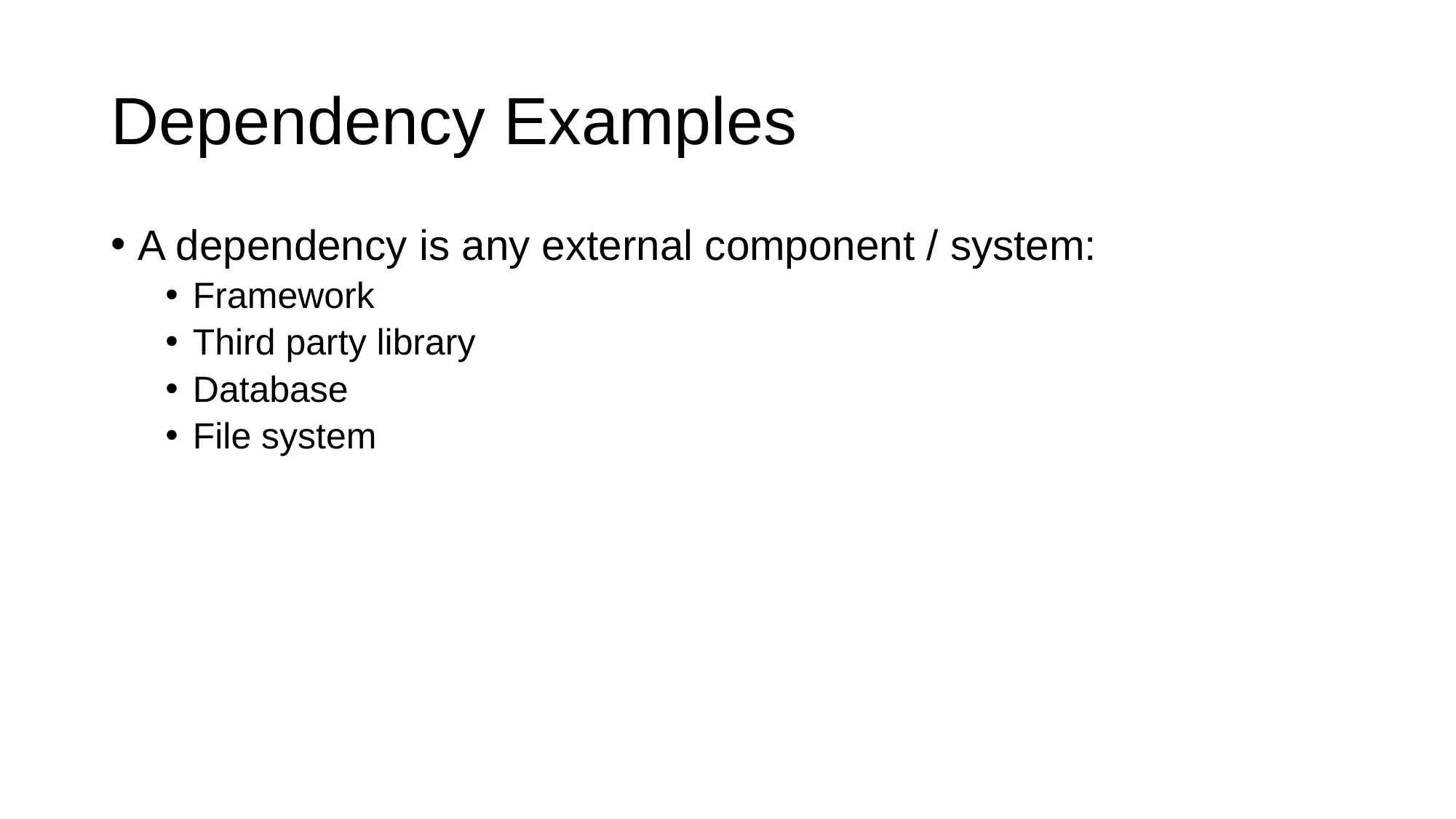

# Dependency Examples
A dependency is any external component / system:
Framework
Third party library
Database
File system